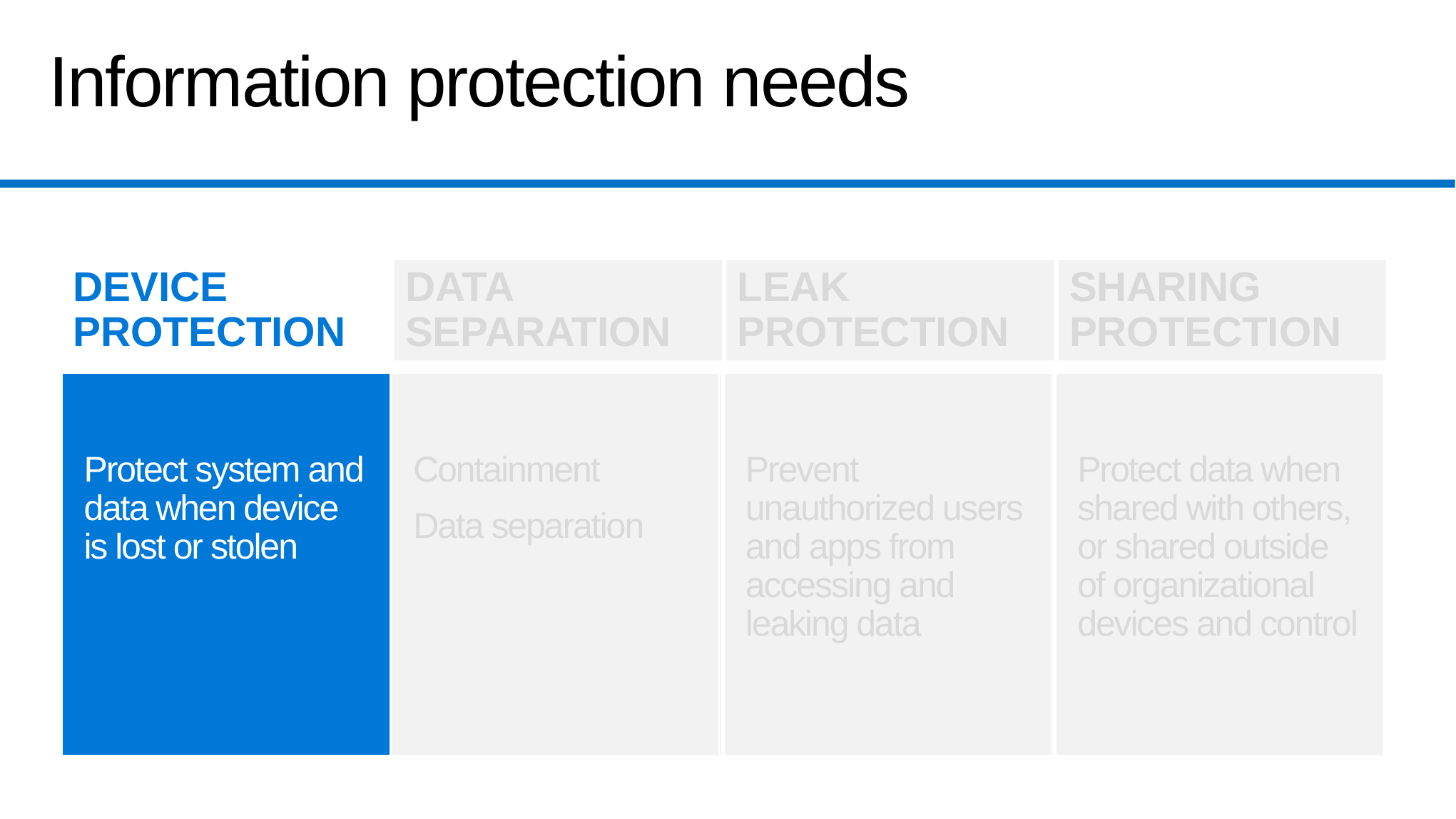

# Information protection needs

DEVICE PROTECTION

DATA SEPARATION

LEAK PROTECTION

SHARING PROTECTION

DEVICE PROTECTION
BitLocker enhancements in Windows 8.1
InstantGo
3rd party adoption

Protect system and data when device is lost or stolen
DATA SEPARATION

Containment
Data separation

LEAK PROTECTION

Prevent unauthorized users and apps from accessing and leaking data

SHARING PROTECTION

Protect data when shared with others, or shared outside of organizational devices and control